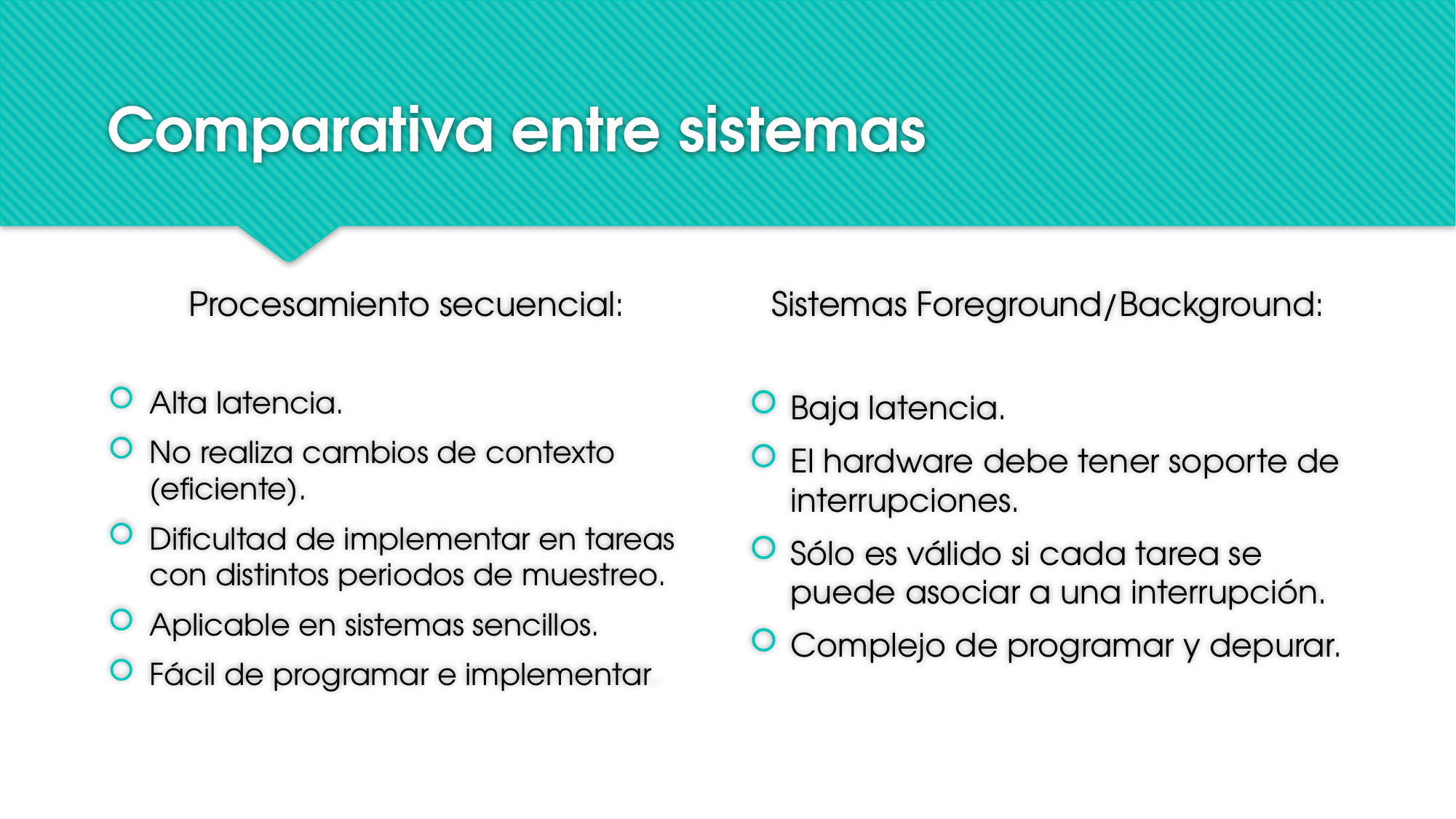

# Comparativa entre sistemas
Procesamiento secuencial:
Sistemas Foreground/Background:

Alta latencia.
No realiza cambios de contexto (eficiente).
Dificultad de implementar en tareas con distintos periodos de muestreo.
Aplicable en sistemas sencillos.
Fácil de programar e implementar.

Baja latencia.
El hardware debe tener soporte de interrupciones.
Sólo es válido si cada tarea se puede asociar a una interrupción.
Complejo de programar y depurar.